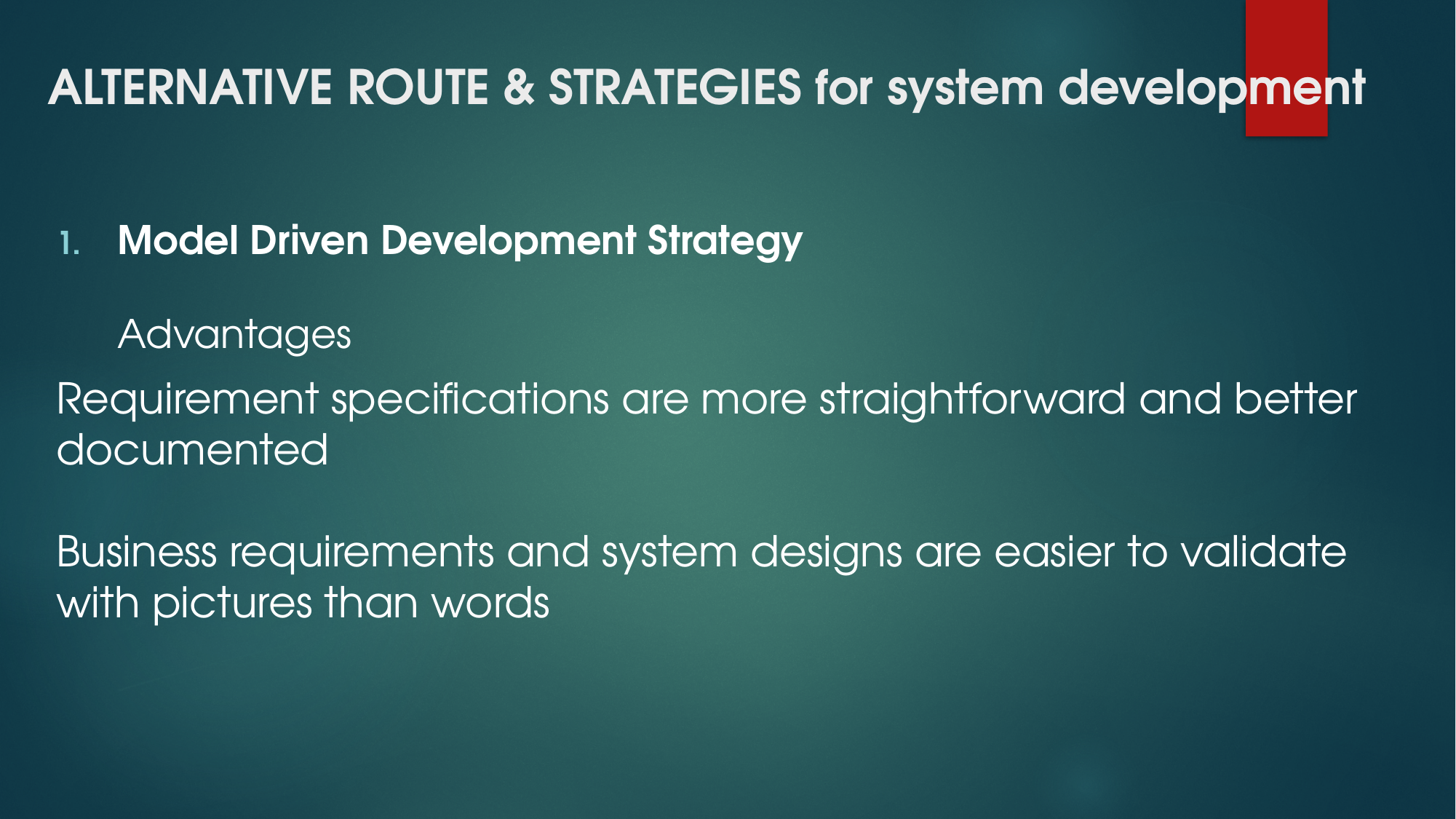

# ALTERNATIVE ROUTE & STRATEGIES for system development
Model Driven Development Strategy
Advantages
Requirement specifications are more straightforward and better documented
Business requirements and system designs are easier to validate with pictures than words